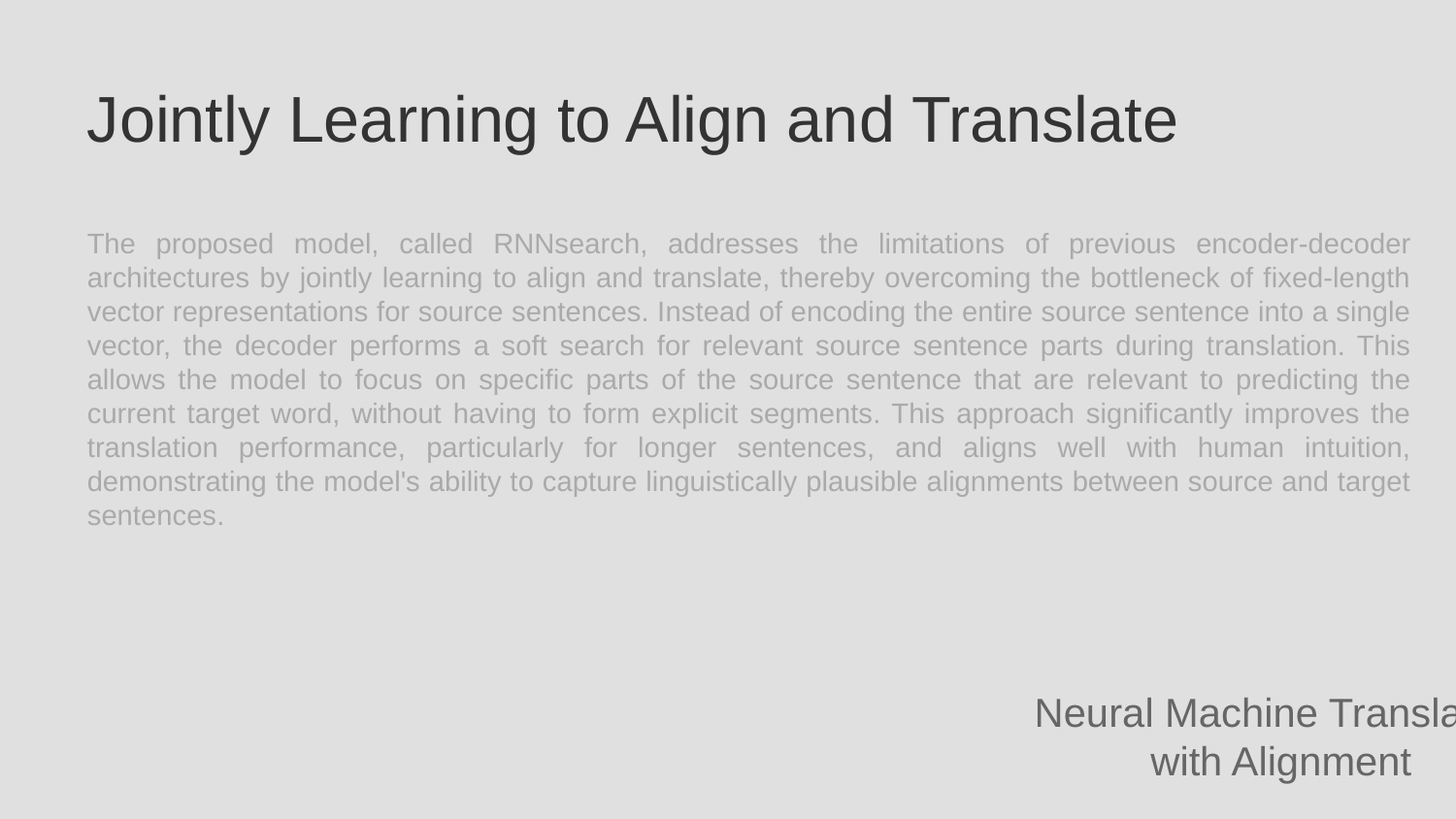

Jointly Learning to Align and Translate
The proposed model, called RNNsearch, addresses the limitations of previous encoder-decoder architectures by jointly learning to align and translate, thereby overcoming the bottleneck of fixed-length vector representations for source sentences. Instead of encoding the entire source sentence into a single vector, the decoder performs a soft search for relevant source sentence parts during translation. This allows the model to focus on specific parts of the source sentence that are relevant to predicting the current target word, without having to form explicit segments. This approach significantly improves the translation performance, particularly for longer sentences, and aligns well with human intuition, demonstrating the model's ability to capture linguistically plausible alignments between source and target sentences.
Neural Machine Translation with Alignment